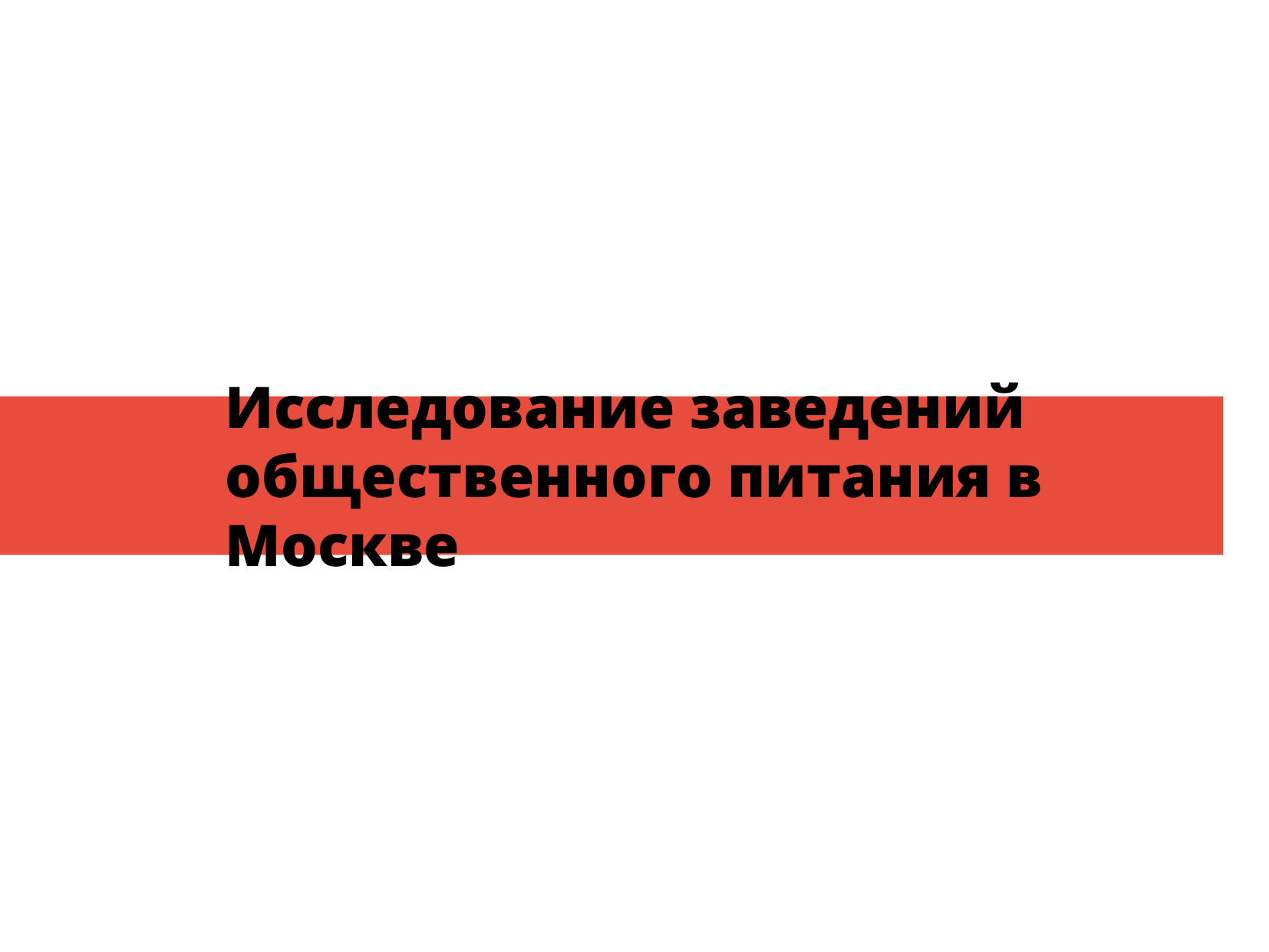

# Исследование заведений общественного питания в Москве